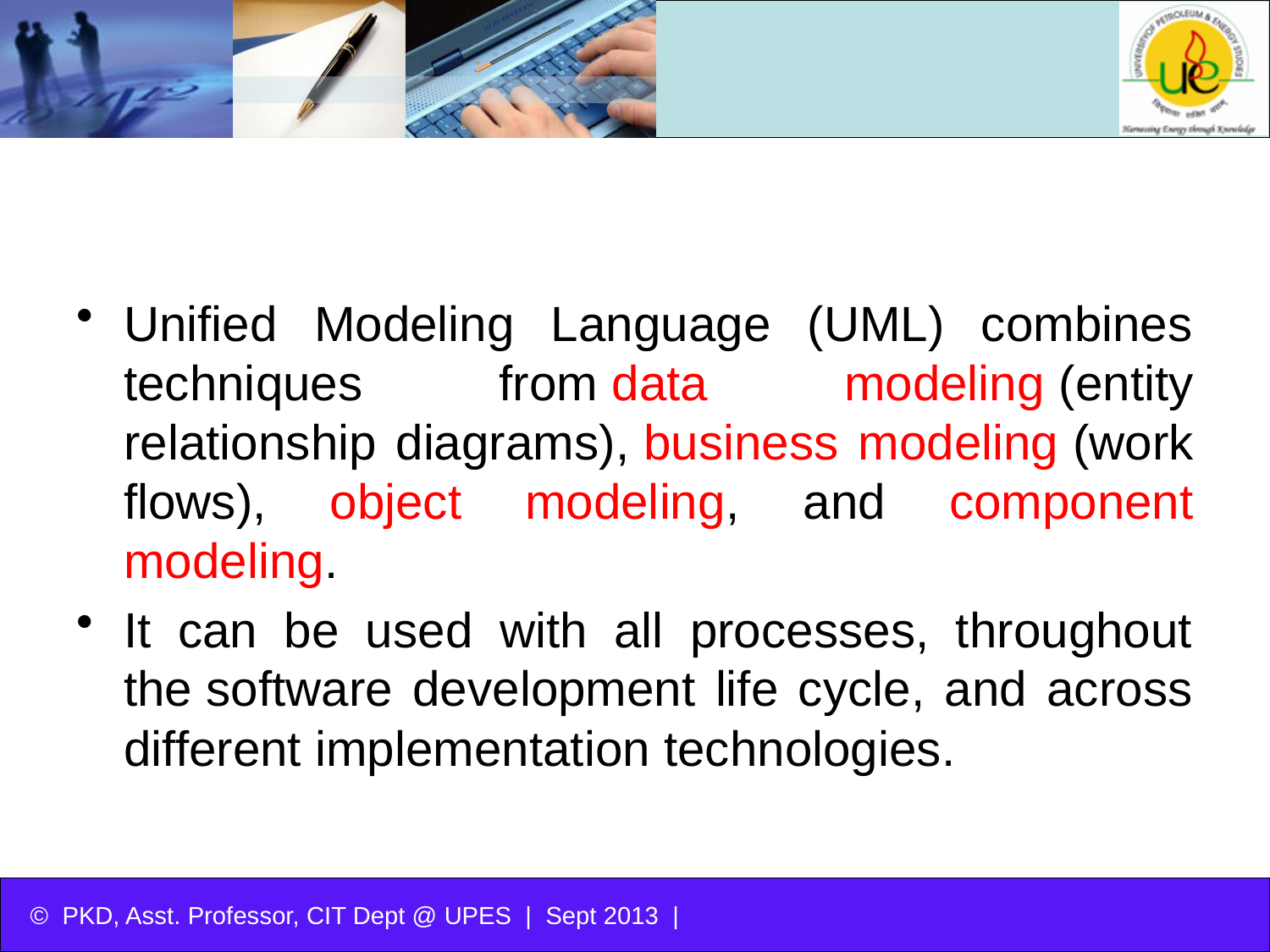

#
Unified Modeling Language (UML) combines techniques from data modeling (entity relationship diagrams), business modeling (work flows), object modeling, and component modeling.
It can be used with all processes, throughout the software development life cycle, and across different implementation technologies.